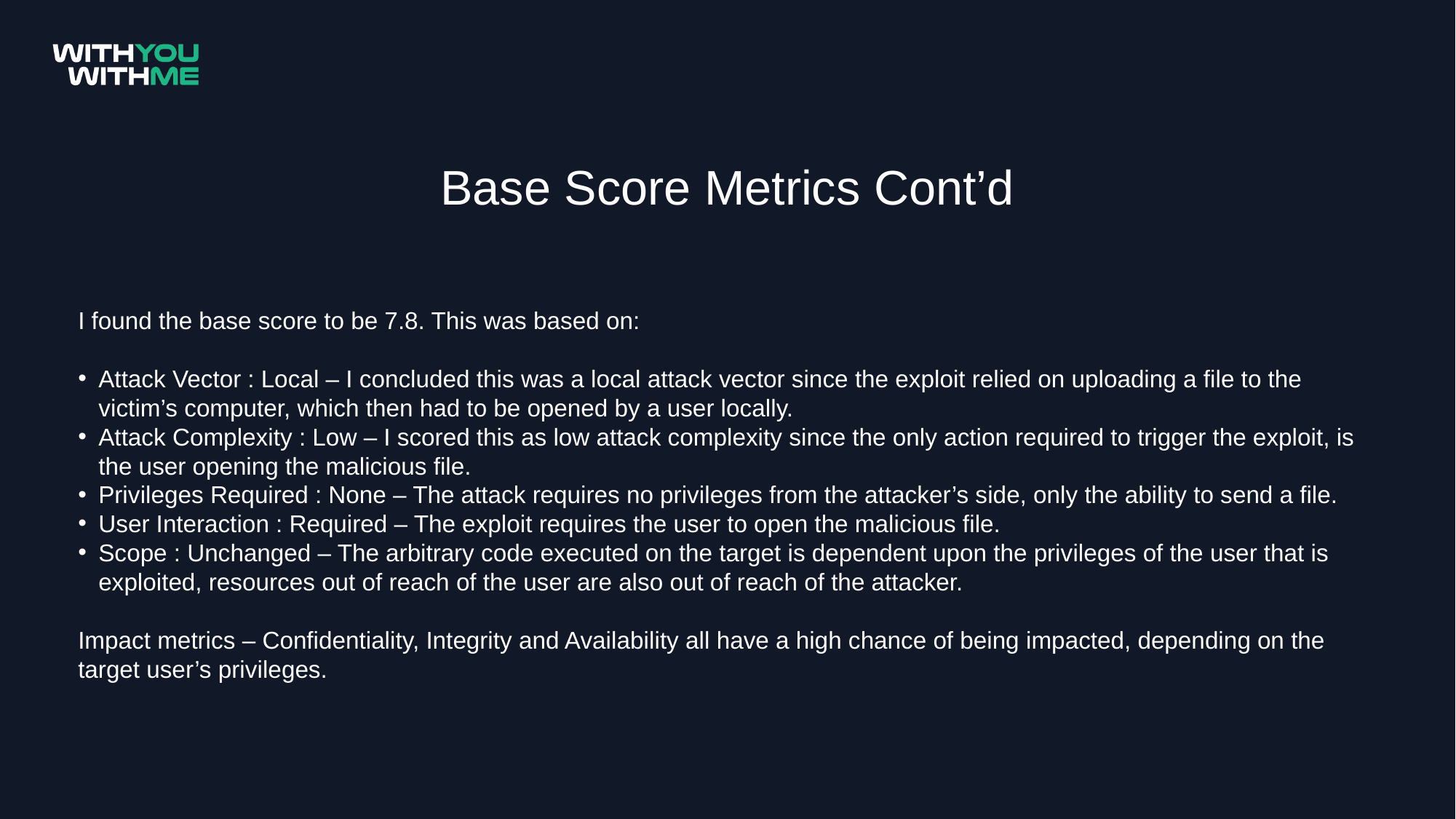

Base Score Metrics Cont’d
I found the base score to be 7.8. This was based on:

Attack Vector : Local – I concluded this was a local attack vector since the exploit relied on uploading a file to the victim’s computer, which then had to be opened by a user locally.
Attack Complexity : Low – I scored this as low attack complexity since the only action required to trigger the exploit, is the user opening the malicious file.
Privileges Required : None – The attack requires no privileges from the attacker’s side, only the ability to send a file.
User Interaction : Required – The exploit requires the user to open the malicious file.
Scope : Unchanged – The arbitrary code executed on the target is dependent upon the privileges of the user that is exploited, resources out of reach of the user are also out of reach of the attacker.

Impact metrics – Confidentiality, Integrity and Availability all have a high chance of being impacted, depending on the target user’s privileges.